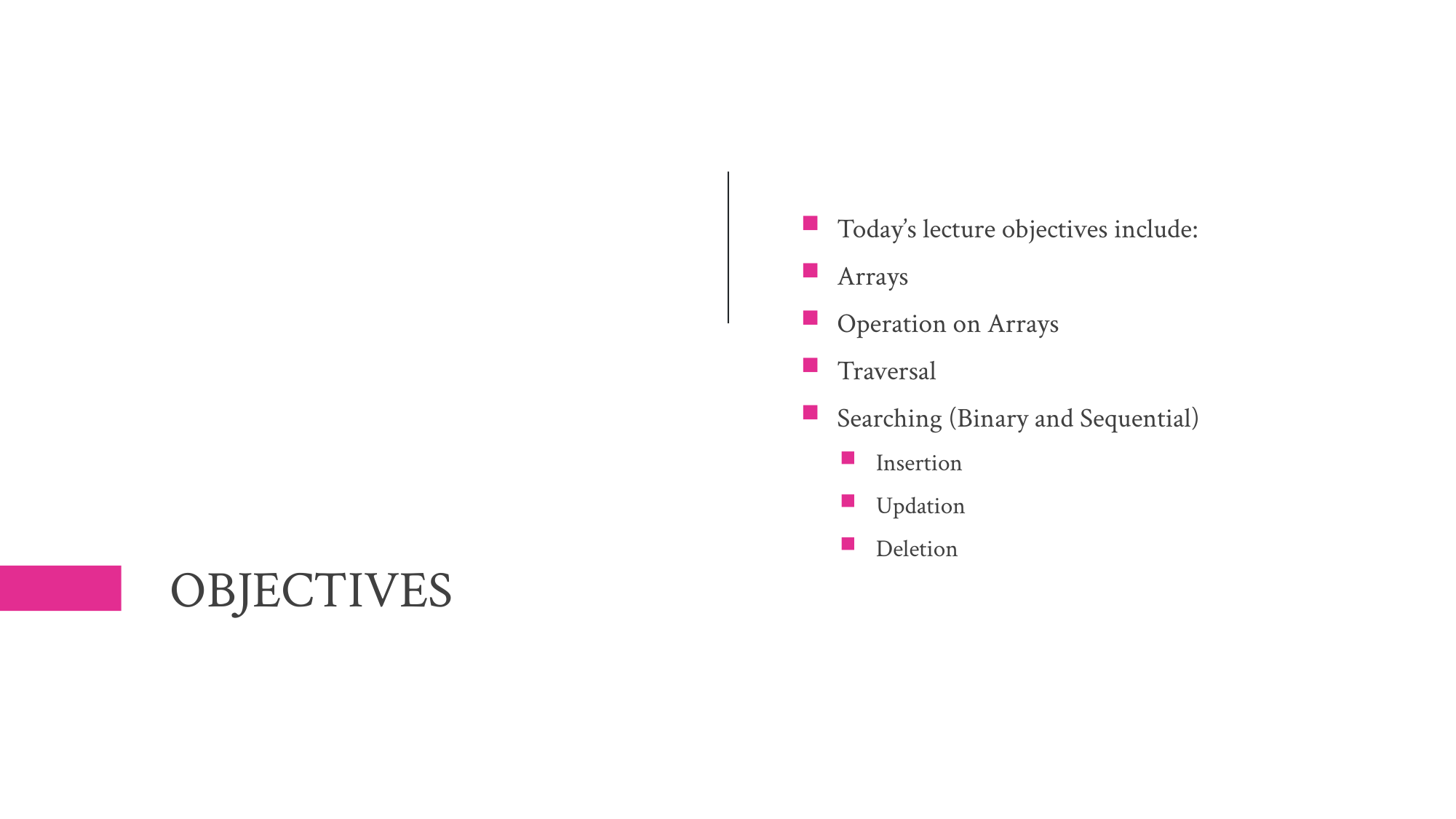

Today’s lecture objectives include:
Arrays
Operation on Arrays
Traversal
Searching (Binary and Sequential)
Insertion
Updation
Deletion

# OBJECTIVES